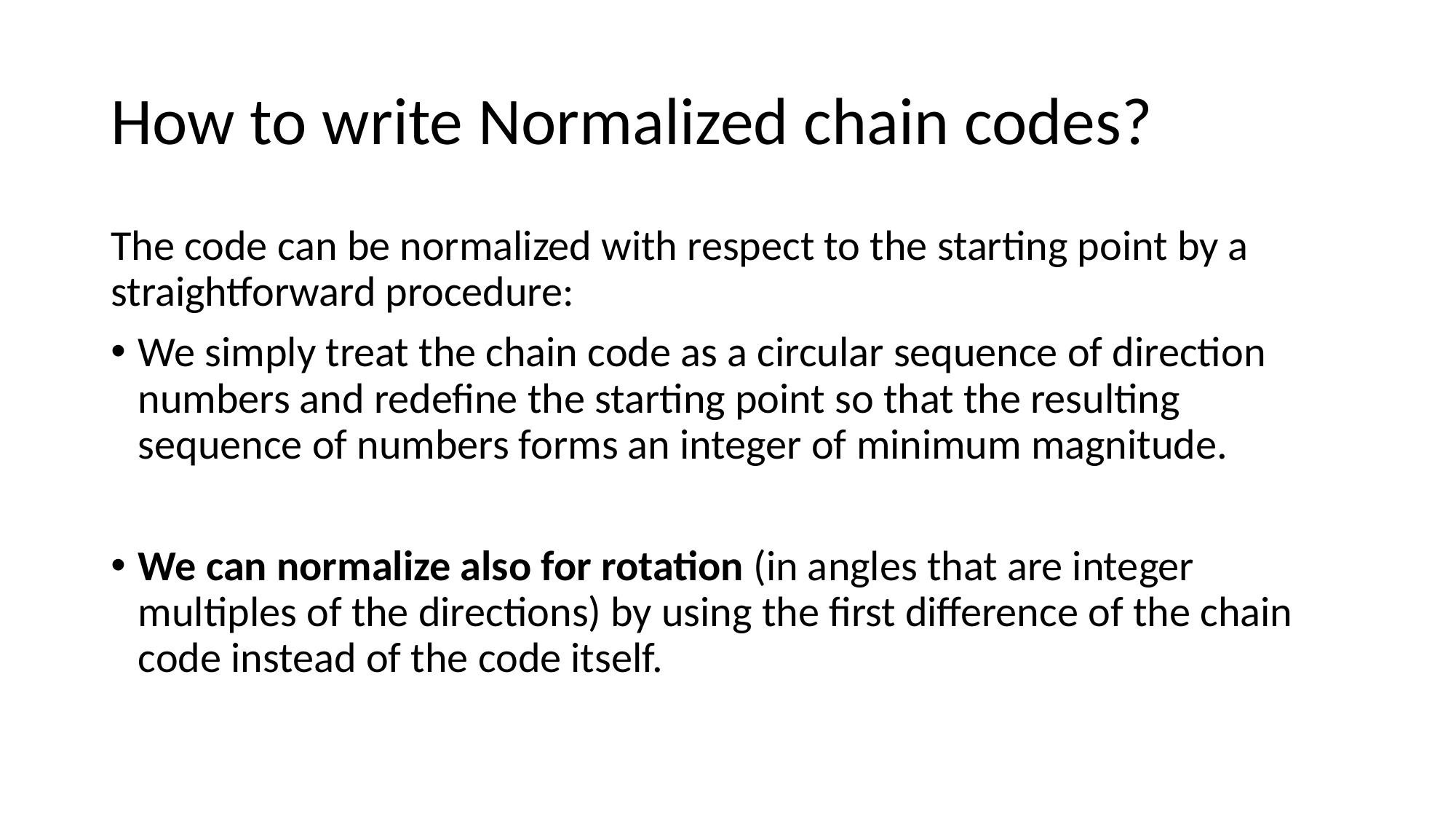

# How to write Normalized chain codes?
The code can be normalized with respect to the starting point by a straightforward procedure:
We simply treat the chain code as a circular sequence of direction numbers and redefine the starting point so that the resulting sequence of numbers forms an integer of minimum magnitude.

We can normalize also for rotation (in angles that are integer multiples of the directions) by using the first difference of the chain code instead of the code itself.